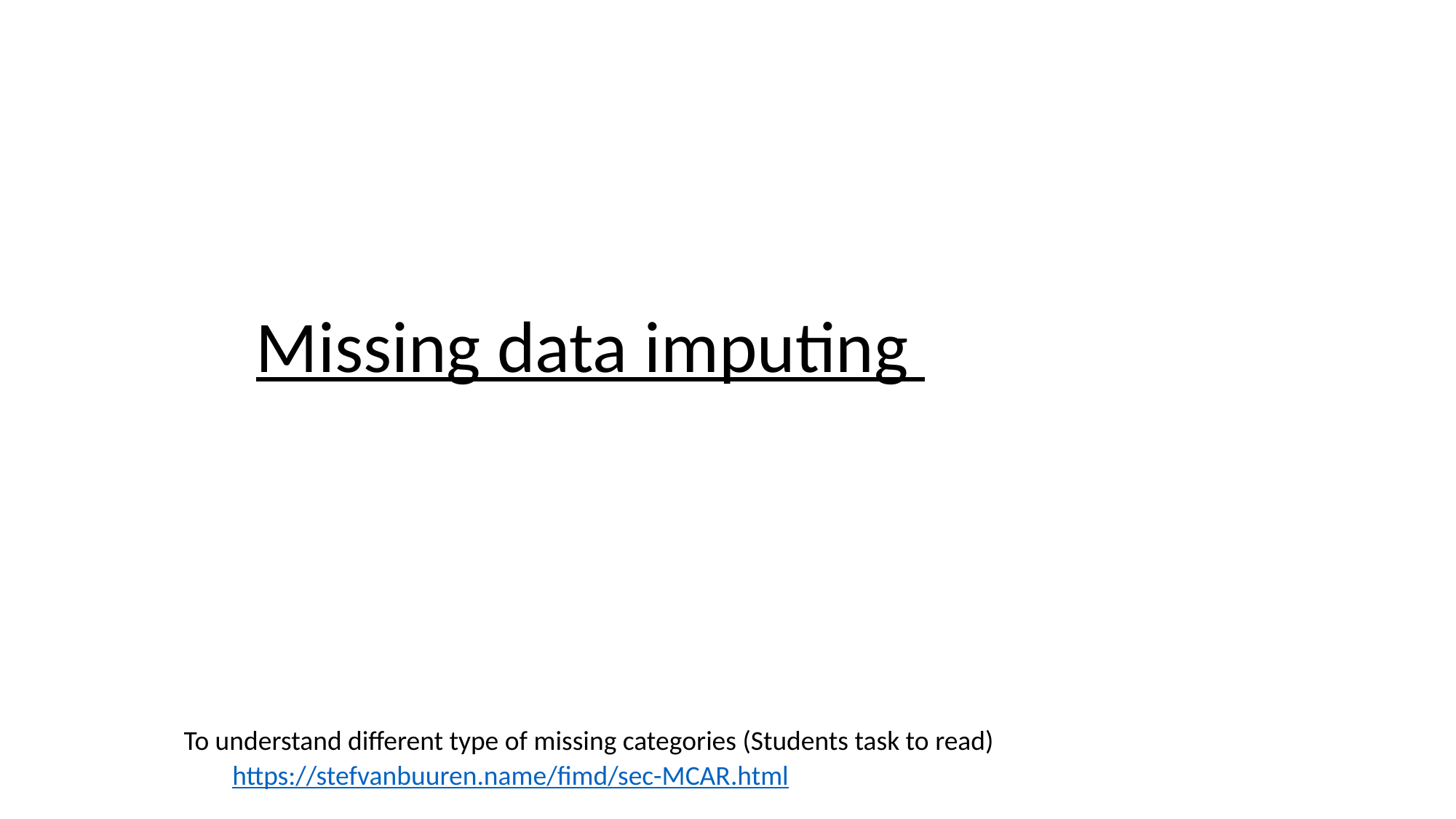

# Missing data imputing
To understand different type of missing categories (Students task to read)
https://stefvanbuuren.name/fimd/sec-MCAR.html